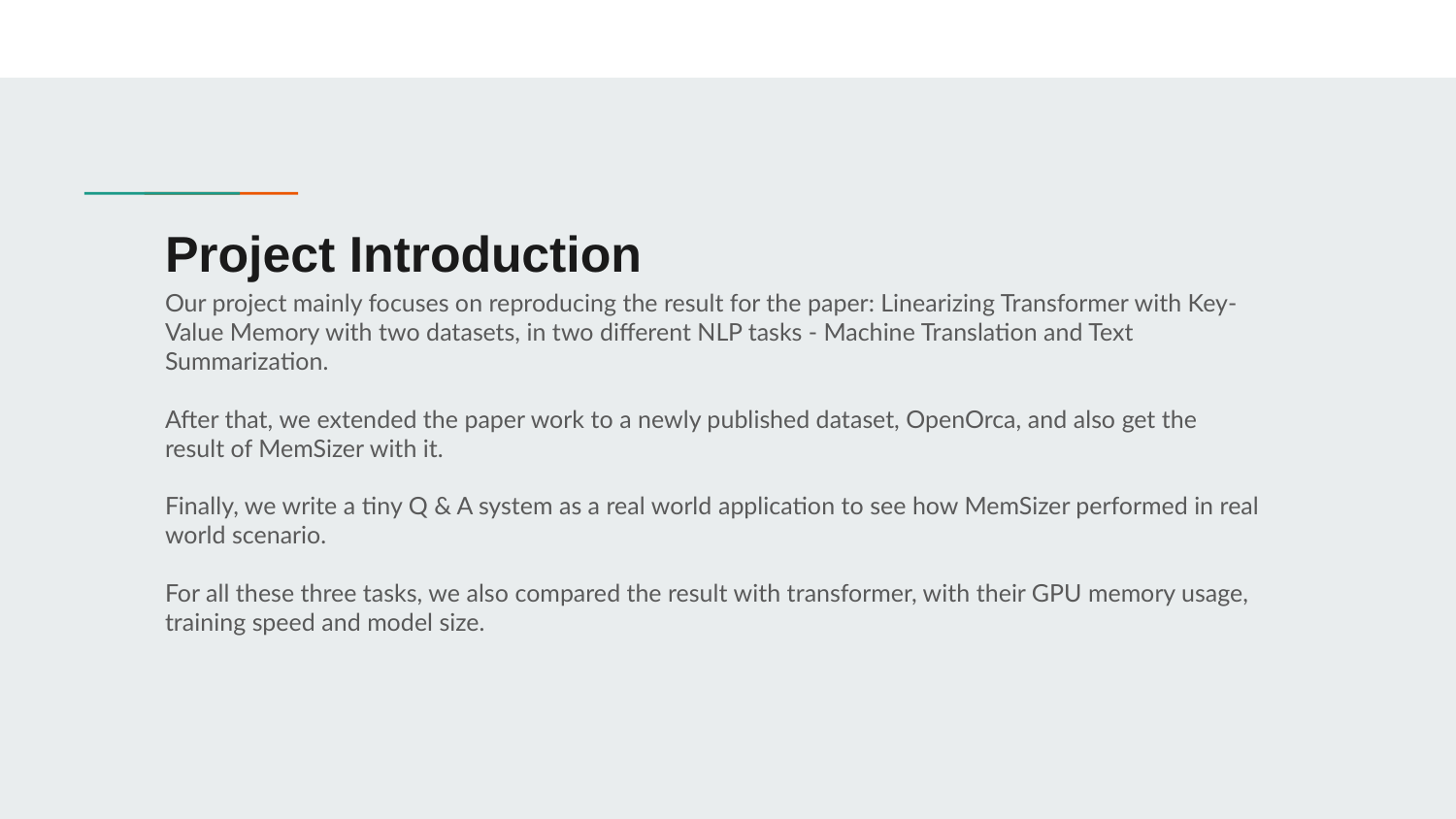

Project Introduction

Our project mainly focuses on reproducing the result for the paper: Linearizing Transformer with Key-Value Memory with two datasets, in two different NLP tasks - Machine Translation and Text Summarization.

After that, we extended the paper work to a newly published dataset, OpenOrca, and also get the result of MemSizer with it.

Finally, we write a tiny Q & A system as a real world application to see how MemSizer performed in real world scenario.

For all these three tasks, we also compared the result with transformer, with their GPU memory usage, training speed and model size.